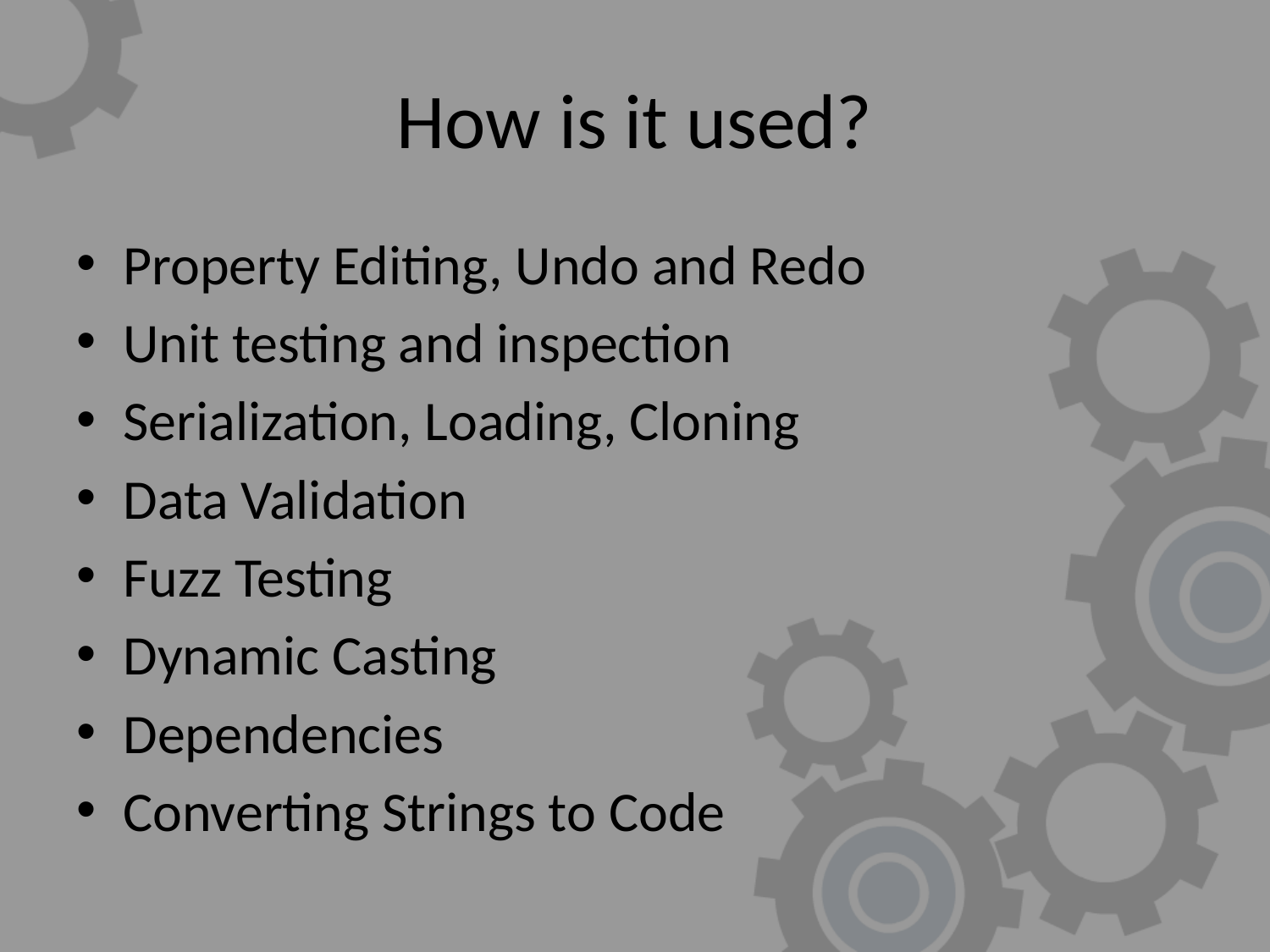

# How is it used?
Property Editing, Undo and Redo
Unit testing and inspection
Serialization, Loading, Cloning
Data Validation
Fuzz Testing
Dynamic Casting
Dependencies
Converting Strings to Code